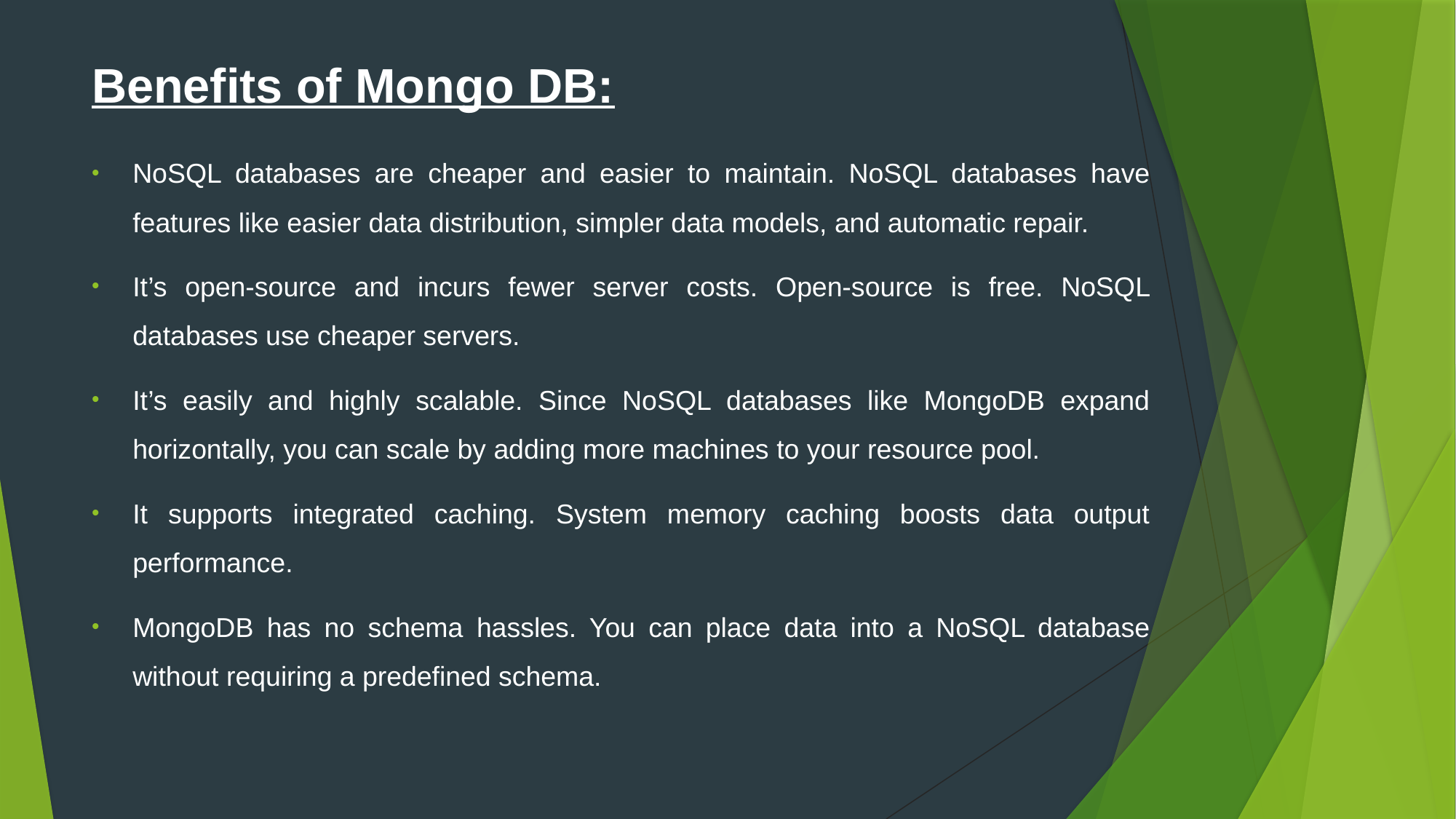

# Benefits of Mongo DB:
NoSQL databases are cheaper and easier to maintain. NoSQL databases have features like easier data distribution, simpler data models, and automatic repair.
It’s open-source and incurs fewer server costs. Open-source is free. NoSQL databases use cheaper servers.
It’s easily and highly scalable. Since NoSQL databases like MongoDB expand horizontally, you can scale by adding more machines to your resource pool.
It supports integrated caching. System memory caching boosts data output performance.
MongoDB has no schema hassles. You can place data into a NoSQL database without requiring a predefined schema.